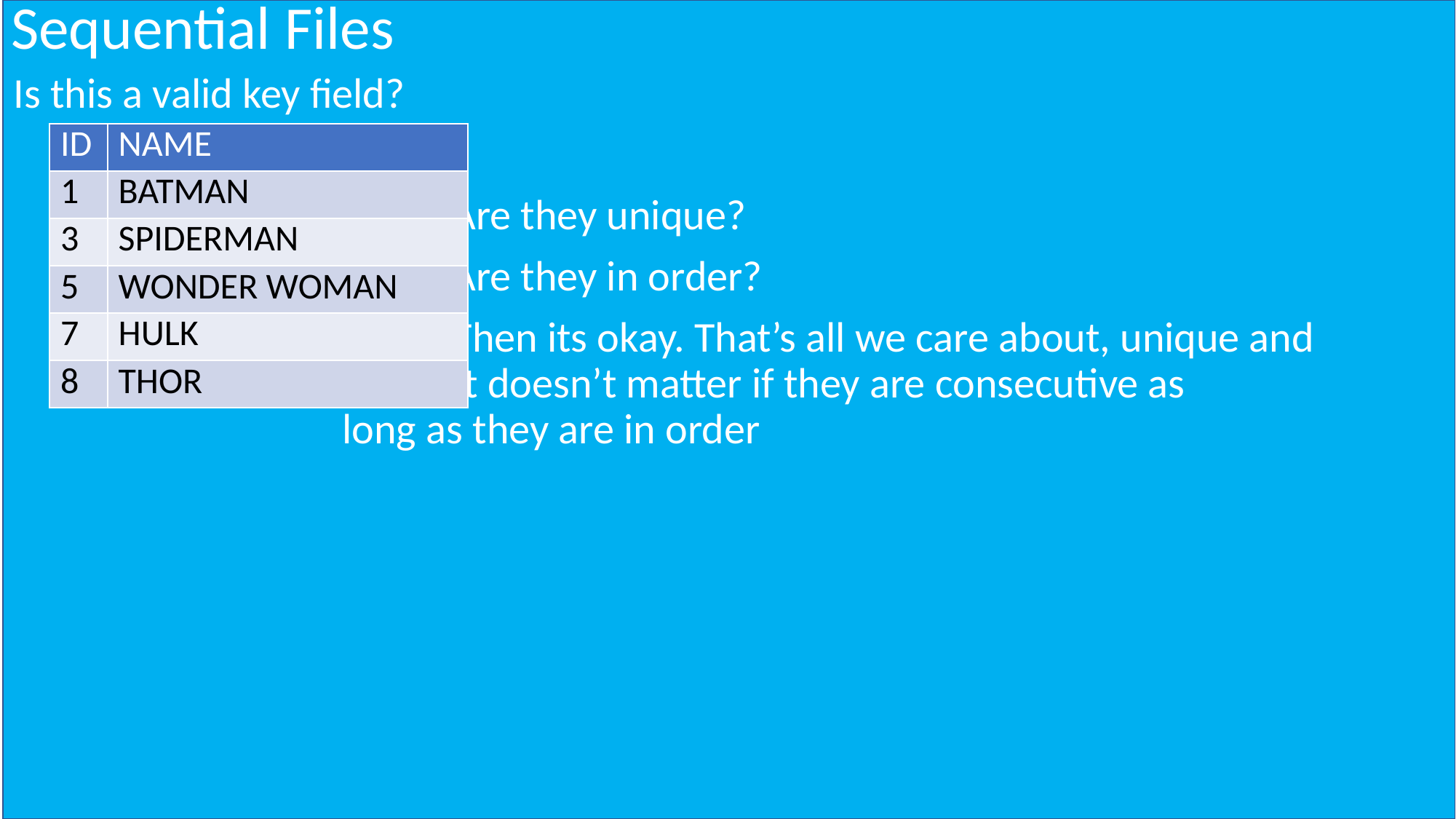

# Sequential Files
Is this a valid key field?

					Are they unique?
					Are they in order?
					Then its okay. That’s all we care about, unique and 					order. It doesn’t matter if they are consecutive as 						long as they are in order

| ID | NAME |
| --- | --- |
| 1 | BATMAN |
| 3 | SPIDERMAN |
| 5 | WONDER WOMAN |
| 7 | HULK |
| 8 | THOR |